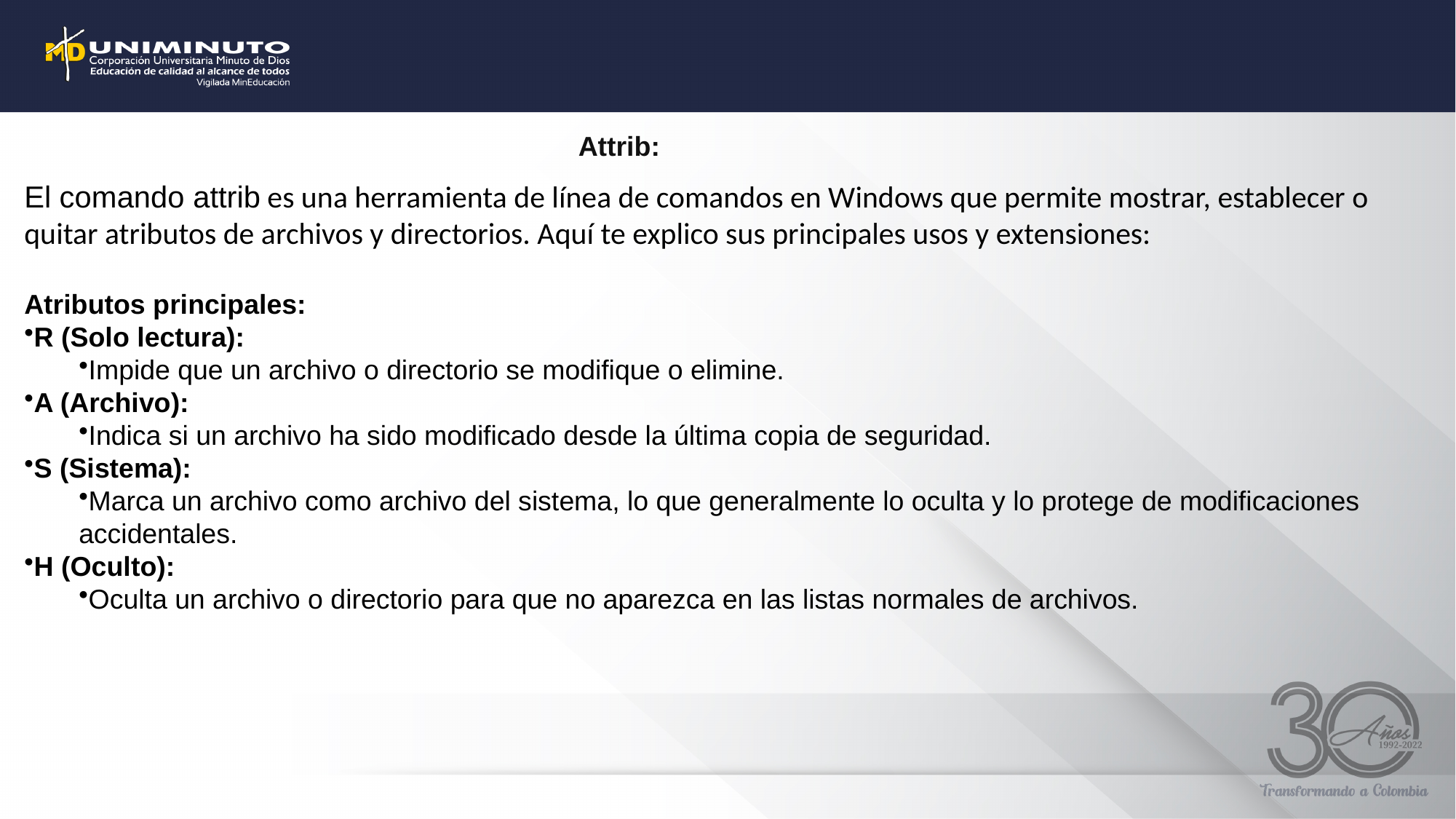

Attrib:
El comando attrib es una herramienta de línea de comandos en Windows que permite mostrar, establecer o quitar atributos de archivos y directorios. Aquí te explico sus principales usos y extensiones:

Atributos principales:
R (Solo lectura):
Impide que un archivo o directorio se modifique o elimine.
A (Archivo):
Indica si un archivo ha sido modificado desde la última copia de seguridad.
S (Sistema):
Marca un archivo como archivo del sistema, lo que generalmente lo oculta y lo protege de modificaciones accidentales.
H (Oculto):
Oculta un archivo o directorio para que no aparezca en las listas normales de archivos.